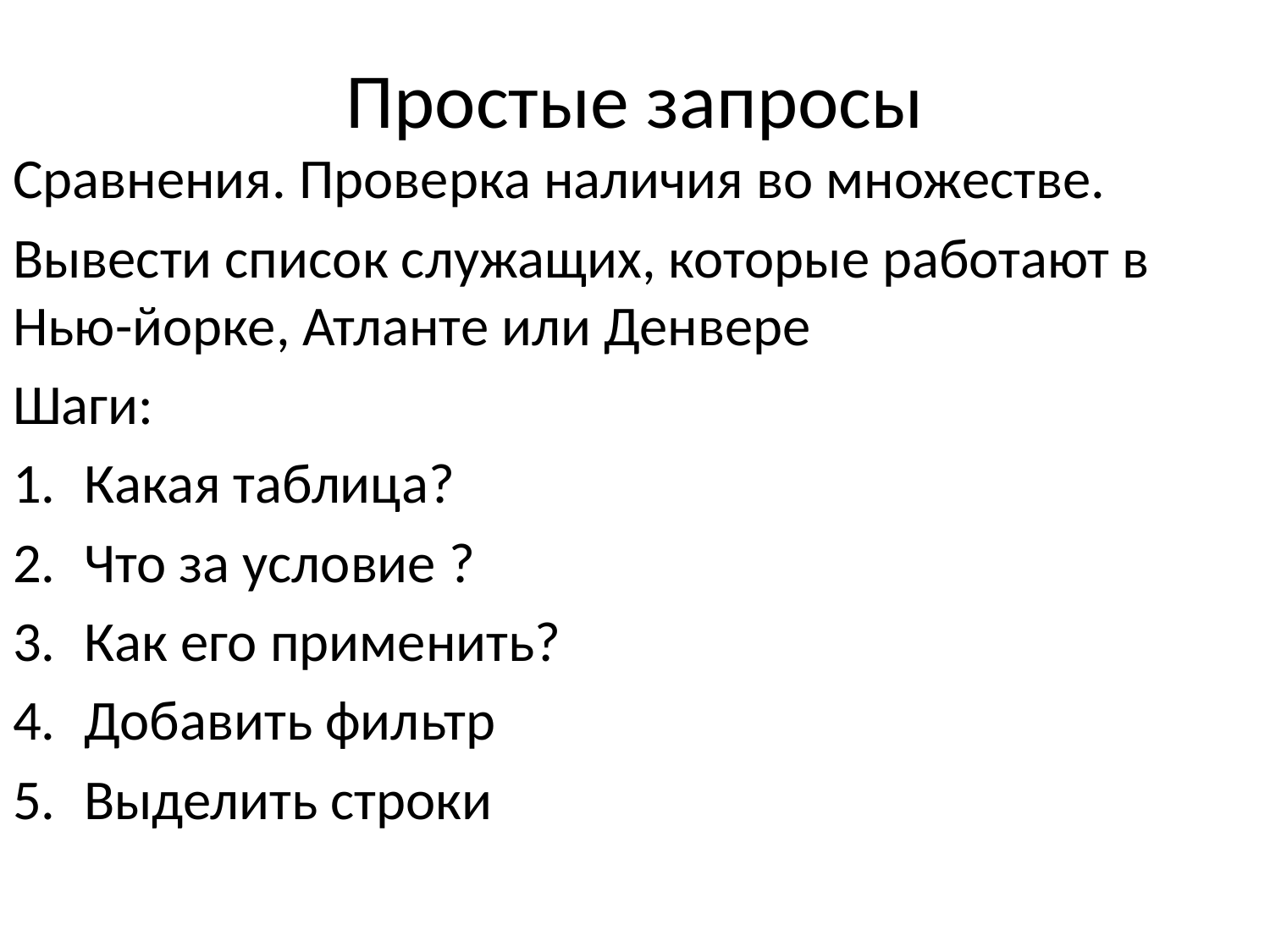

# Простые запросы
Сравнения. Проверка наличия во множестве.
Вывести список служащих, которые работают в Нью-йорке, Атланте или Денвере
Шаги:
Какая таблица?
Что за условие ?
Как его применить?
Добавить фильтр
Выделить строки